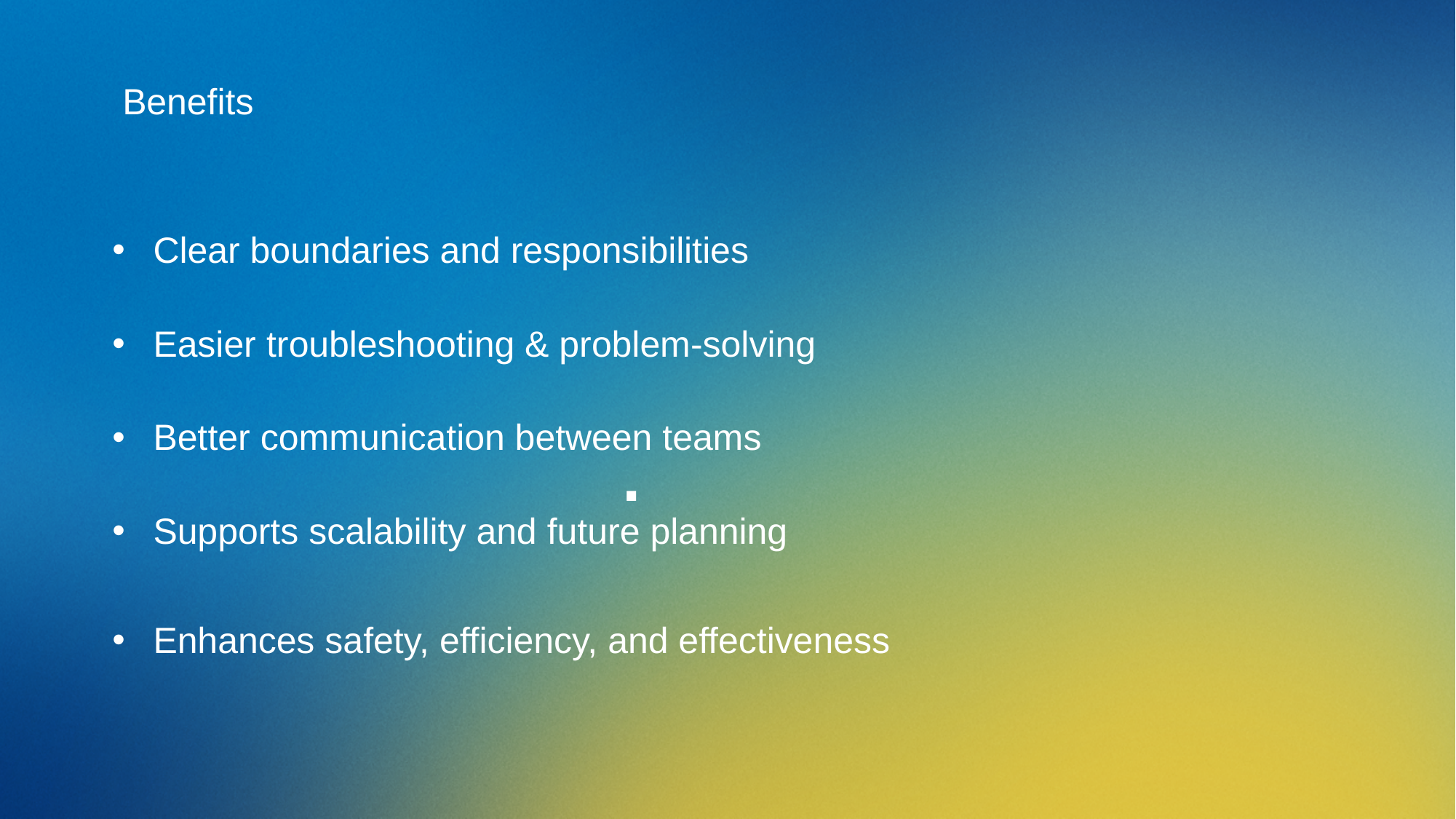

Benefits

Clear boundaries and responsibilities
Easier troubleshooting & problem-solving
Better communication between teams
Supports scalability and future planning

Enhances safety, efficiency, and effectiveness
# .